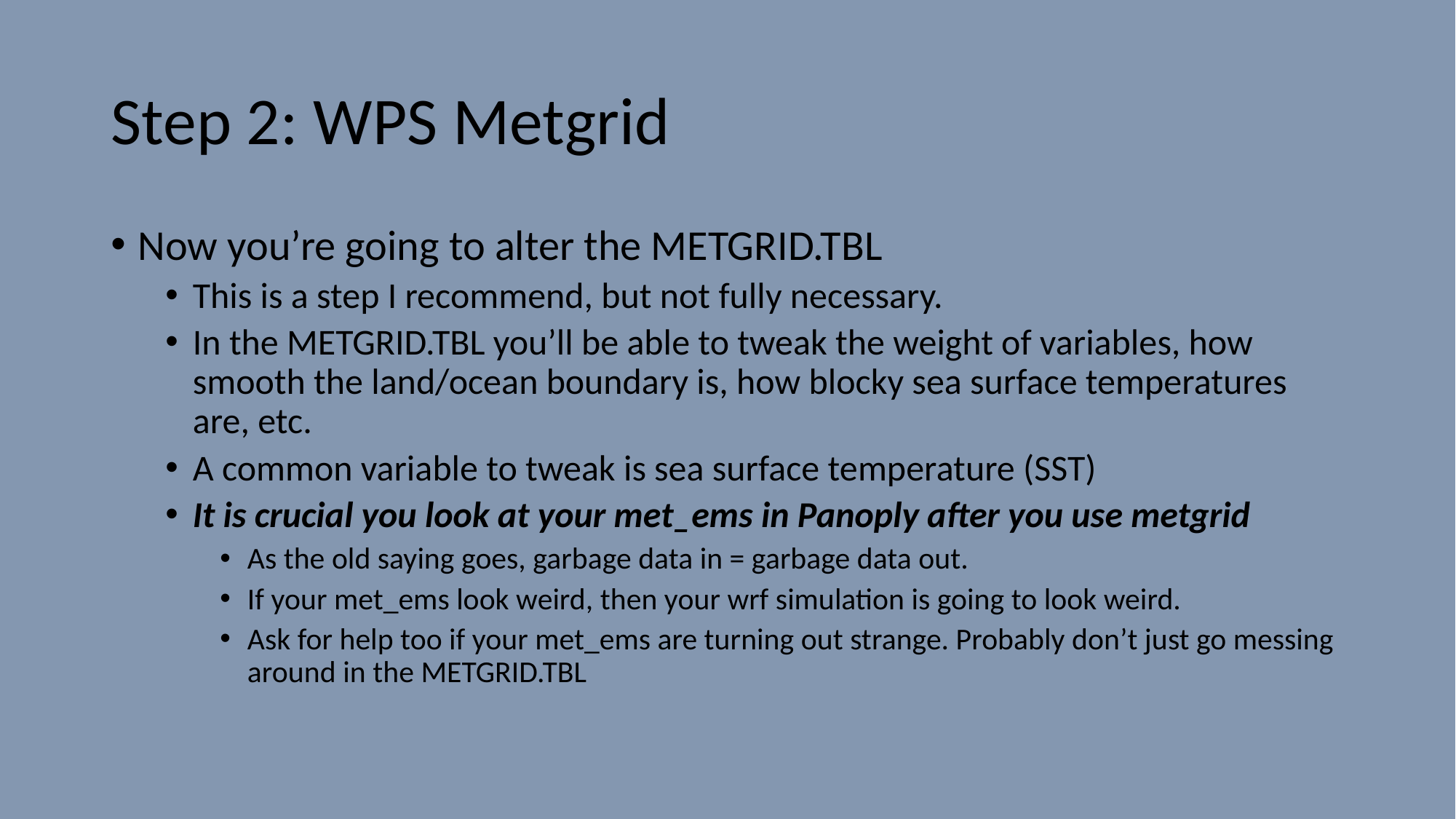

# Step 2: WPS Metgrid
Now you’re going to alter the METGRID.TBL
This is a step I recommend, but not fully necessary.
In the METGRID.TBL you’ll be able to tweak the weight of variables, how smooth the land/ocean boundary is, how blocky sea surface temperatures are, etc.
A common variable to tweak is sea surface temperature (SST)
It is crucial you look at your met_ems in Panoply after you use metgrid
As the old saying goes, garbage data in = garbage data out.
If your met_ems look weird, then your wrf simulation is going to look weird.
Ask for help too if your met_ems are turning out strange. Probably don’t just go messing around in the METGRID.TBL